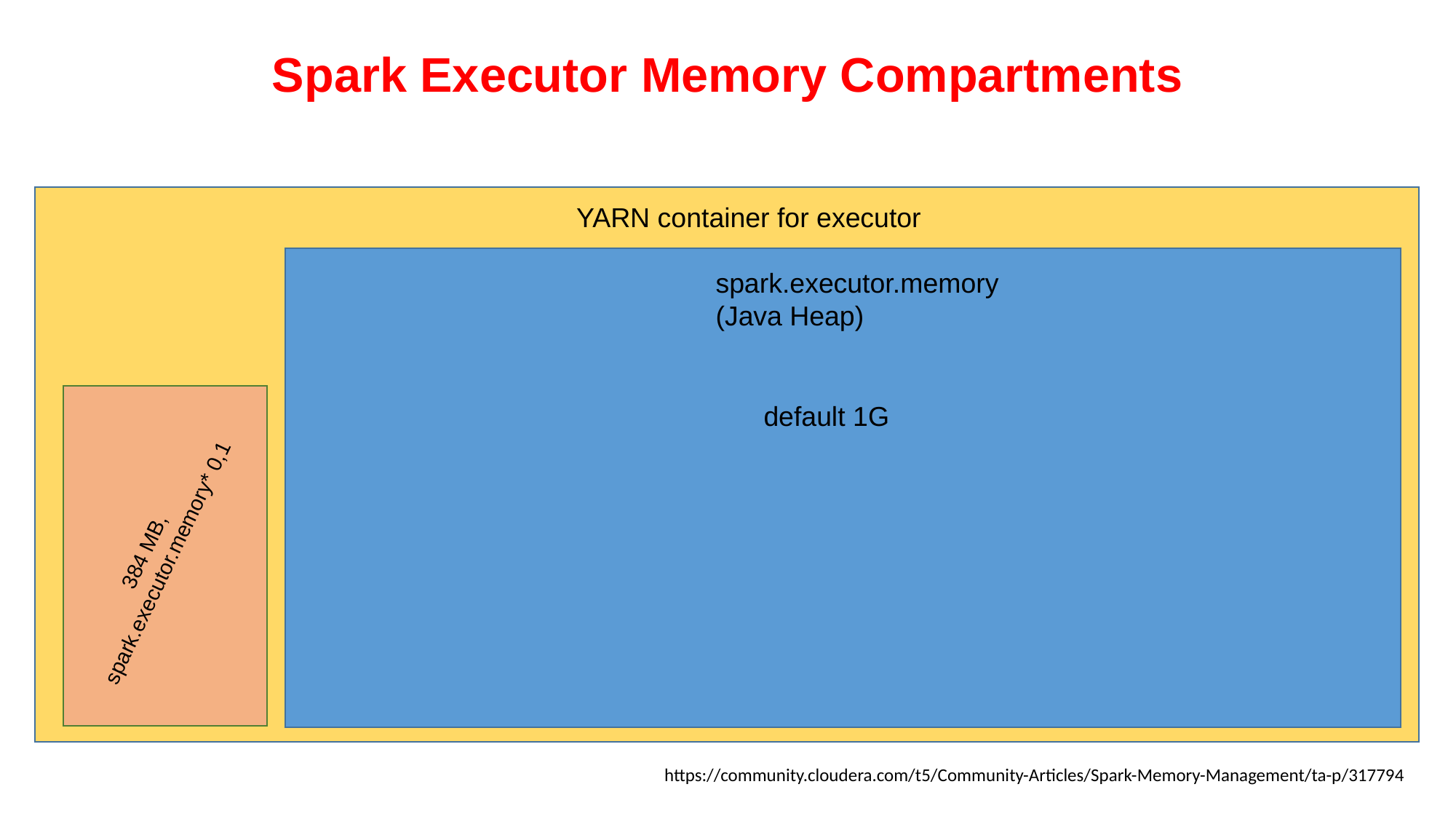

Spark Executor Memory Compartments

YARN container for executor

spark.executor.memory (Java Heap)

384 MB,
spark.executor.memory* 0,1
default 1G
https://community.cloudera.com/t5/Community-Articles/Spark-Memory-Management/ta-p/317794